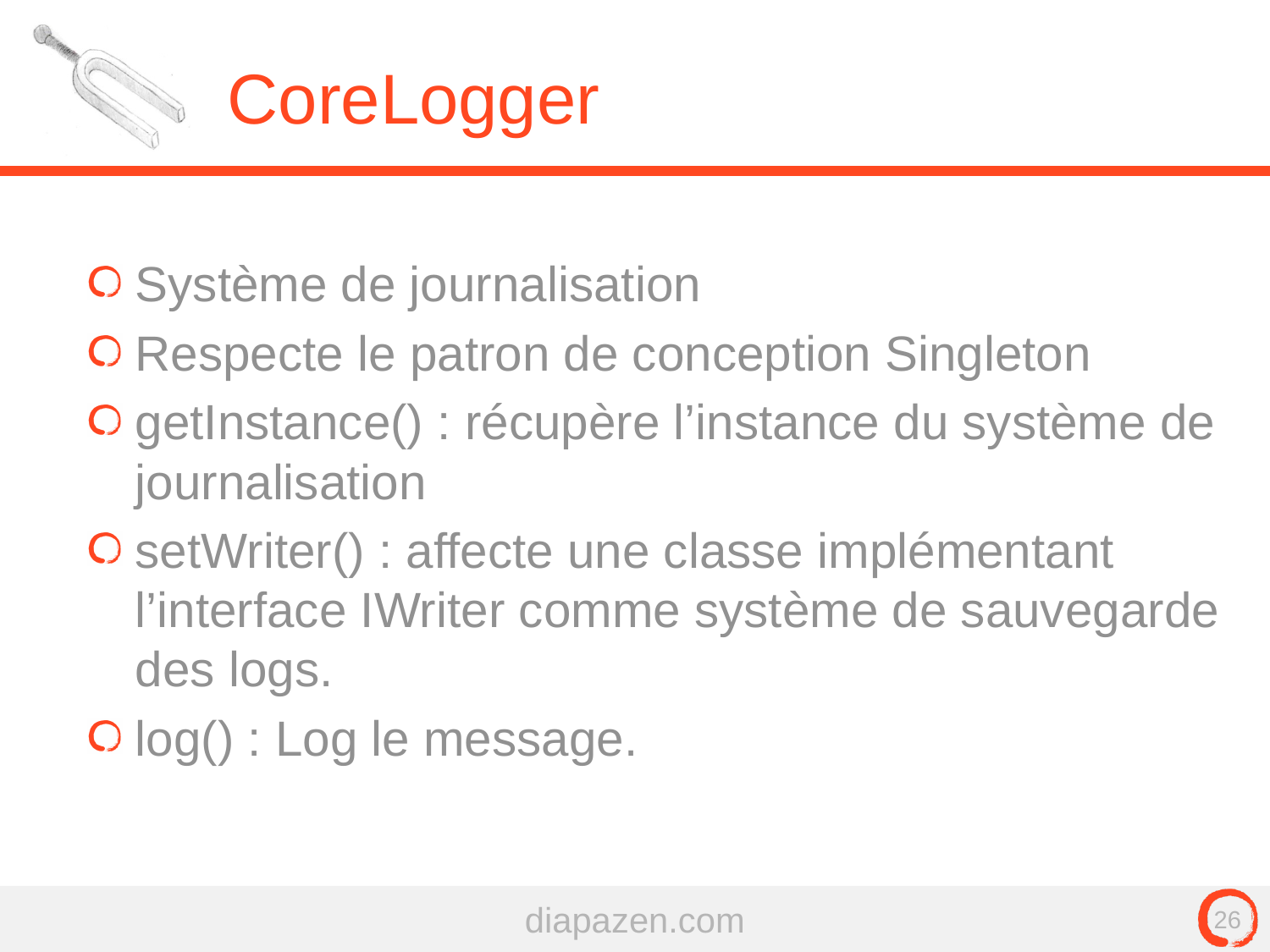

# CoreLogger
Système de journalisation
Respecte le patron de conception Singleton
getInstance() : récupère l’instance du système de journalisation
setWriter() : affecte une classe implémentant l’interface IWriter comme système de sauvegarde des logs.
log() : Log le message.

26
diapazen.com